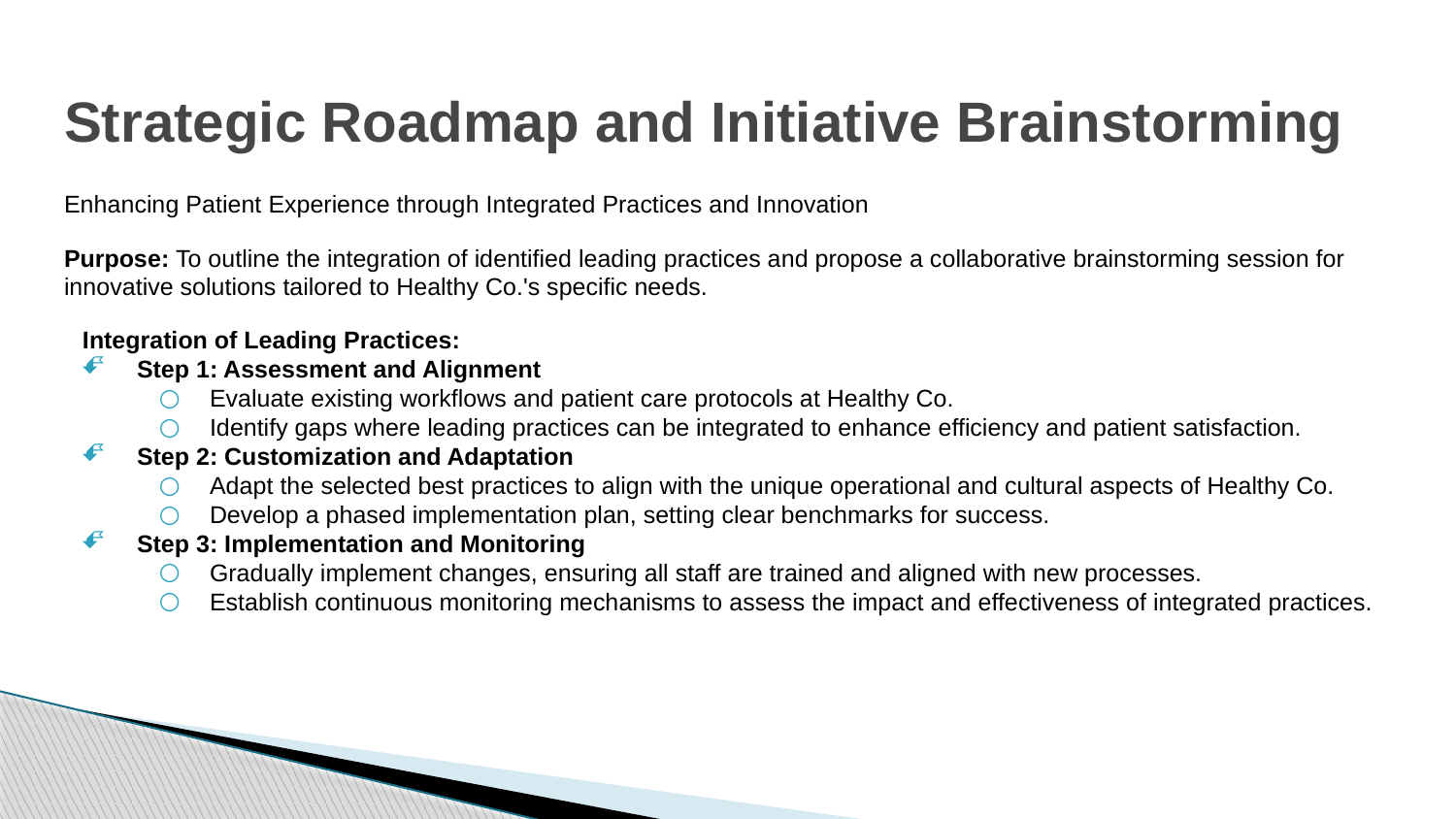

# Strategic Roadmap and Initiative Brainstorming
Enhancing Patient Experience through Integrated Practices and Innovation
Purpose: To outline the integration of identified leading practices and propose a collaborative brainstorming session for innovative solutions tailored to Healthy Co.'s specific needs.
Integration of Leading Practices:
Step 1: Assessment and Alignment
Evaluate existing workflows and patient care protocols at Healthy Co.
Identify gaps where leading practices can be integrated to enhance efficiency and patient satisfaction.
Step 2: Customization and Adaptation
Adapt the selected best practices to align with the unique operational and cultural aspects of Healthy Co.
Develop a phased implementation plan, setting clear benchmarks for success.
Step 3: Implementation and Monitoring
Gradually implement changes, ensuring all staff are trained and aligned with new processes.
Establish continuous monitoring mechanisms to assess the impact and effectiveness of integrated practices.